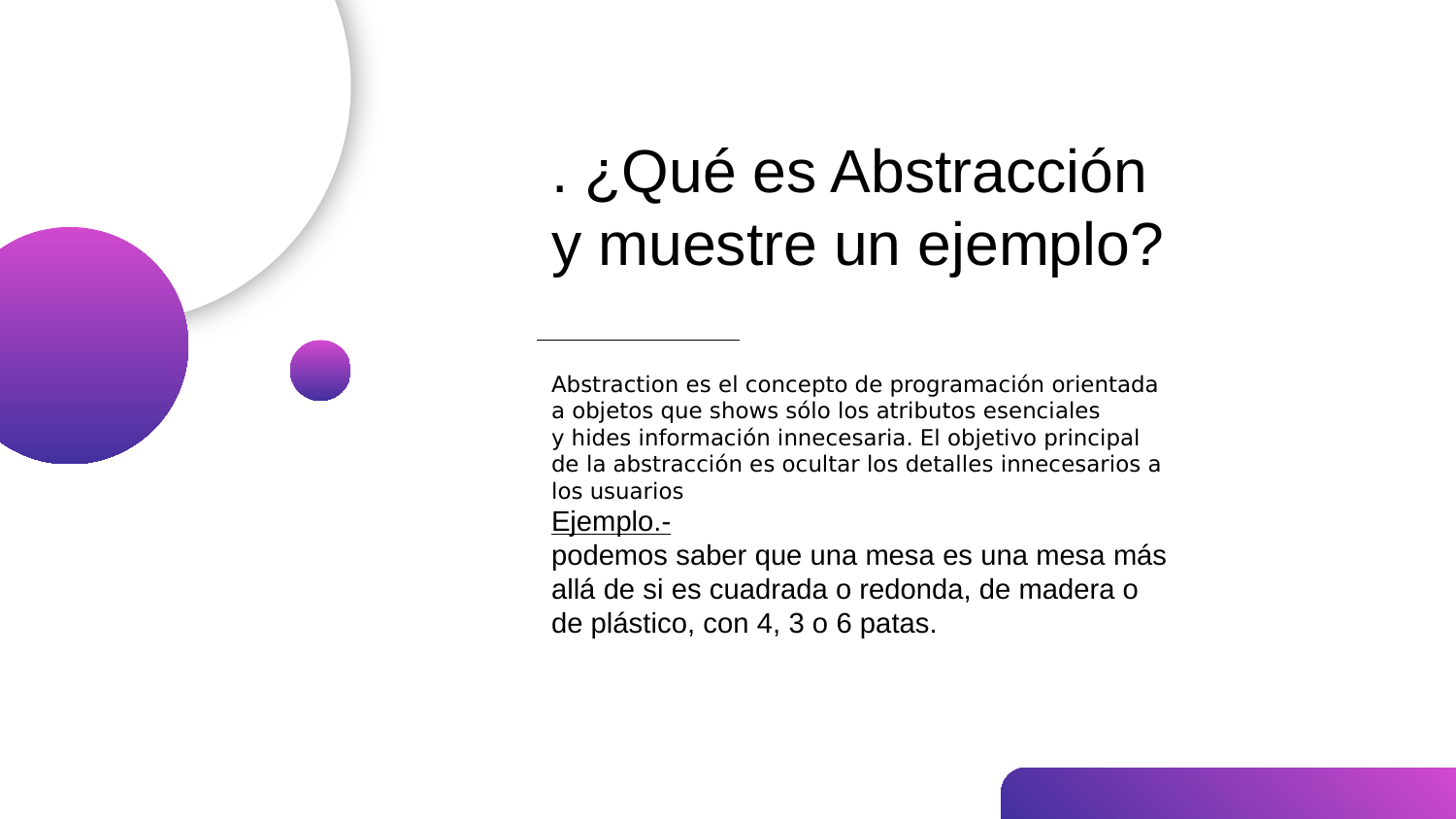

# . ¿Qué es Abstracción y muestre un ejemplo?

Abstraction es el concepto de programación orientada a objetos que shows sólo los atributos esenciales y hides información innecesaria. El objetivo principal de la abstracción es ocultar los detalles innecesarios a los usuarios
Ejemplo.-
podemos saber que una mesa es una mesa más allá de si es cuadrada o redonda, de madera o de plástico, con 4, 3 o 6 patas.